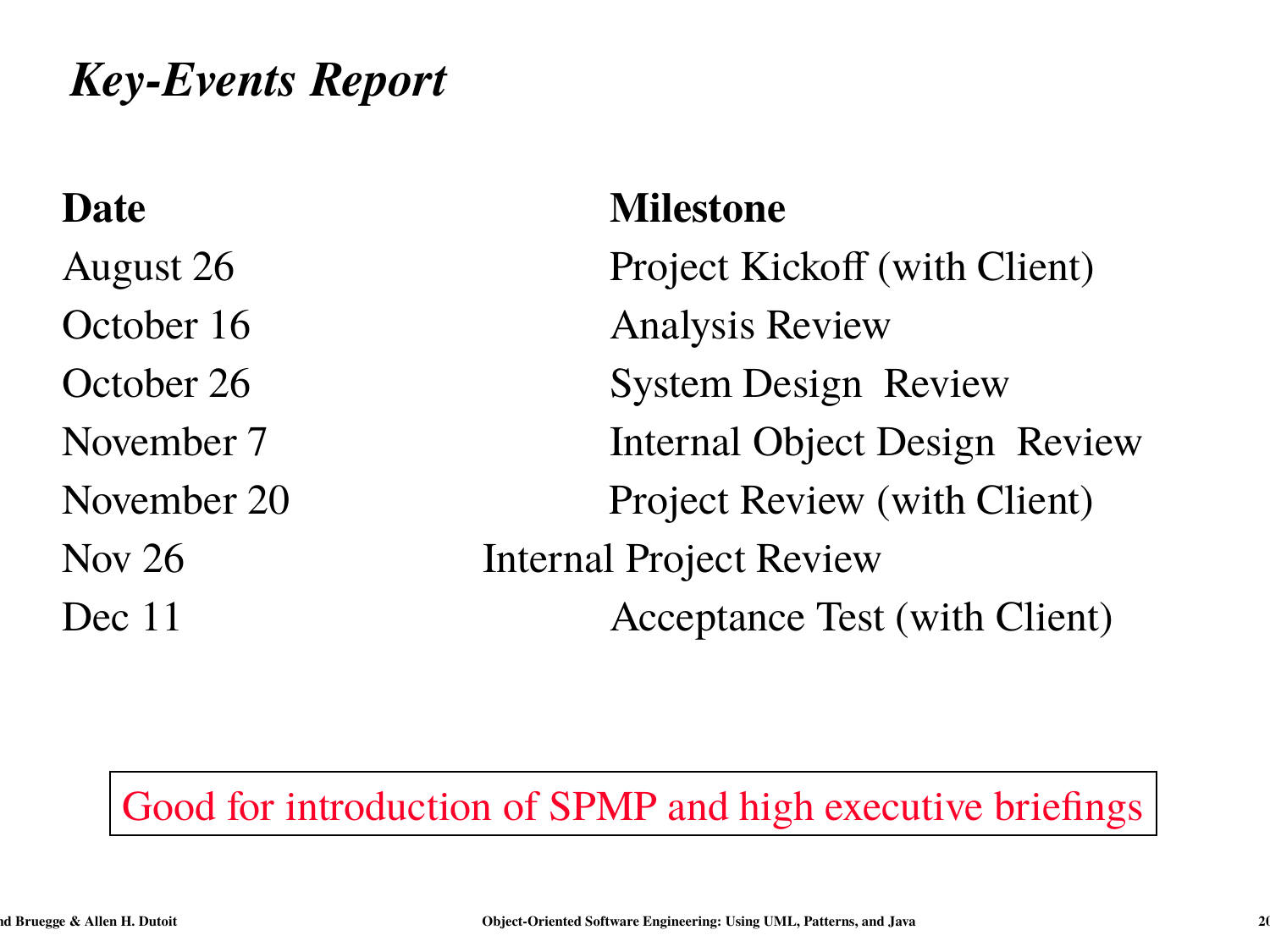

# Key-Events Report
Date 				Milestone
August 26	 		Project Kickoff (with Client)
October 16 			Analysis Review
October 26 			System Design  Review
November 7 			Internal Object Design  Review
November 20 		            Project Review (with Client)
Nov 26 			Internal Project Review
Dec 11				Acceptance Test (with Client)
Good for introduction of SPMP and high executive briefings